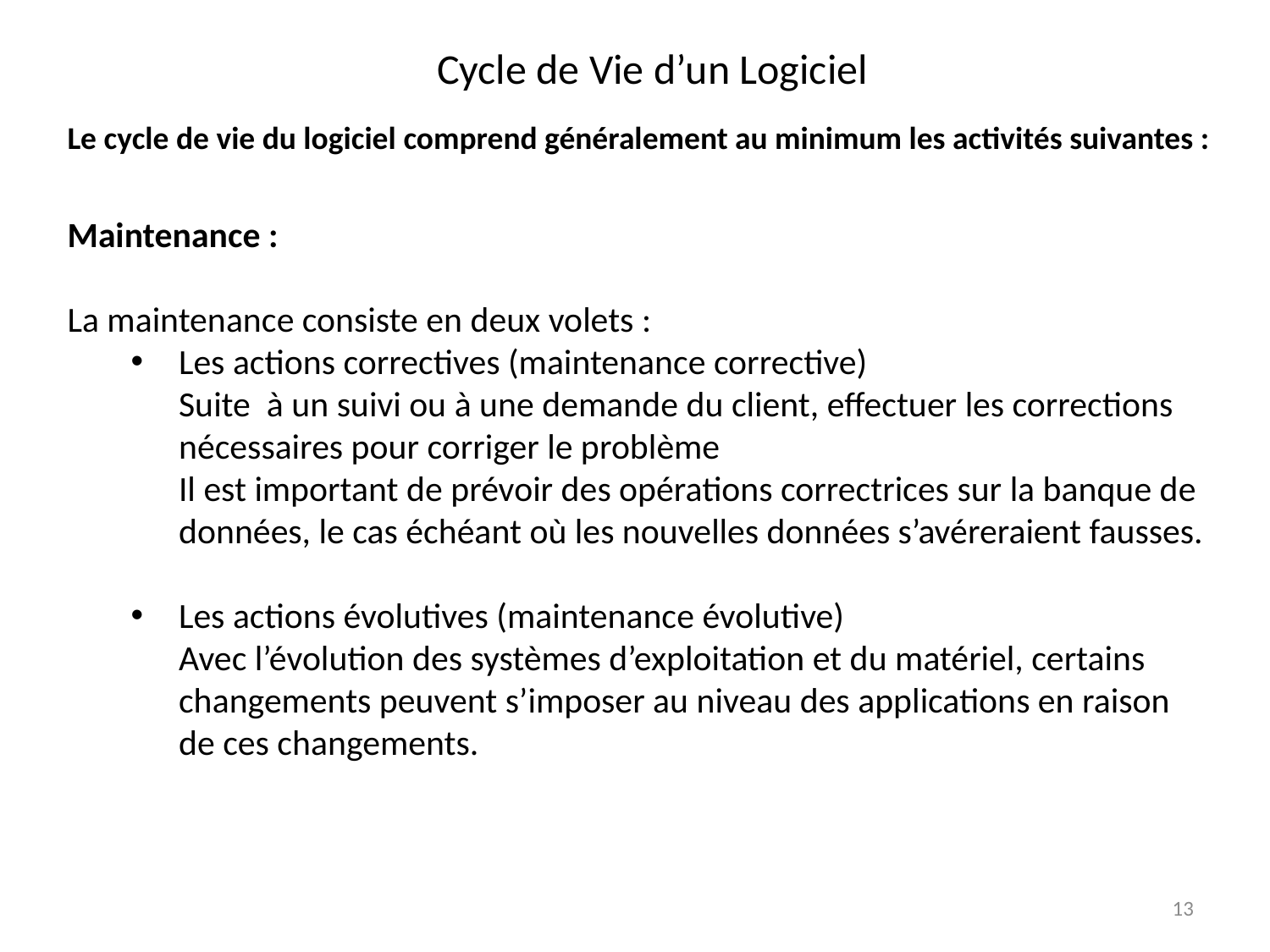

Cycle de Vie d’un Logiciel
Le cycle de vie du logiciel comprend généralement au minimum les activités suivantes :
Maintenance :

La maintenance consiste en deux volets :
Les actions correctives (maintenance corrective)
Suite  à un suivi ou à une demande du client, effectuer les corrections nécessaires pour corriger le problème
Il est important de prévoir des opérations correctrices sur la banque de données, le cas échéant où les nouvelles données s’avéreraient fausses.

Les actions évolutives (maintenance évolutive)
Avec l’évolution des systèmes d’exploitation et du matériel, certains changements peuvent s’imposer au niveau des applications en raison de ces changements.
13